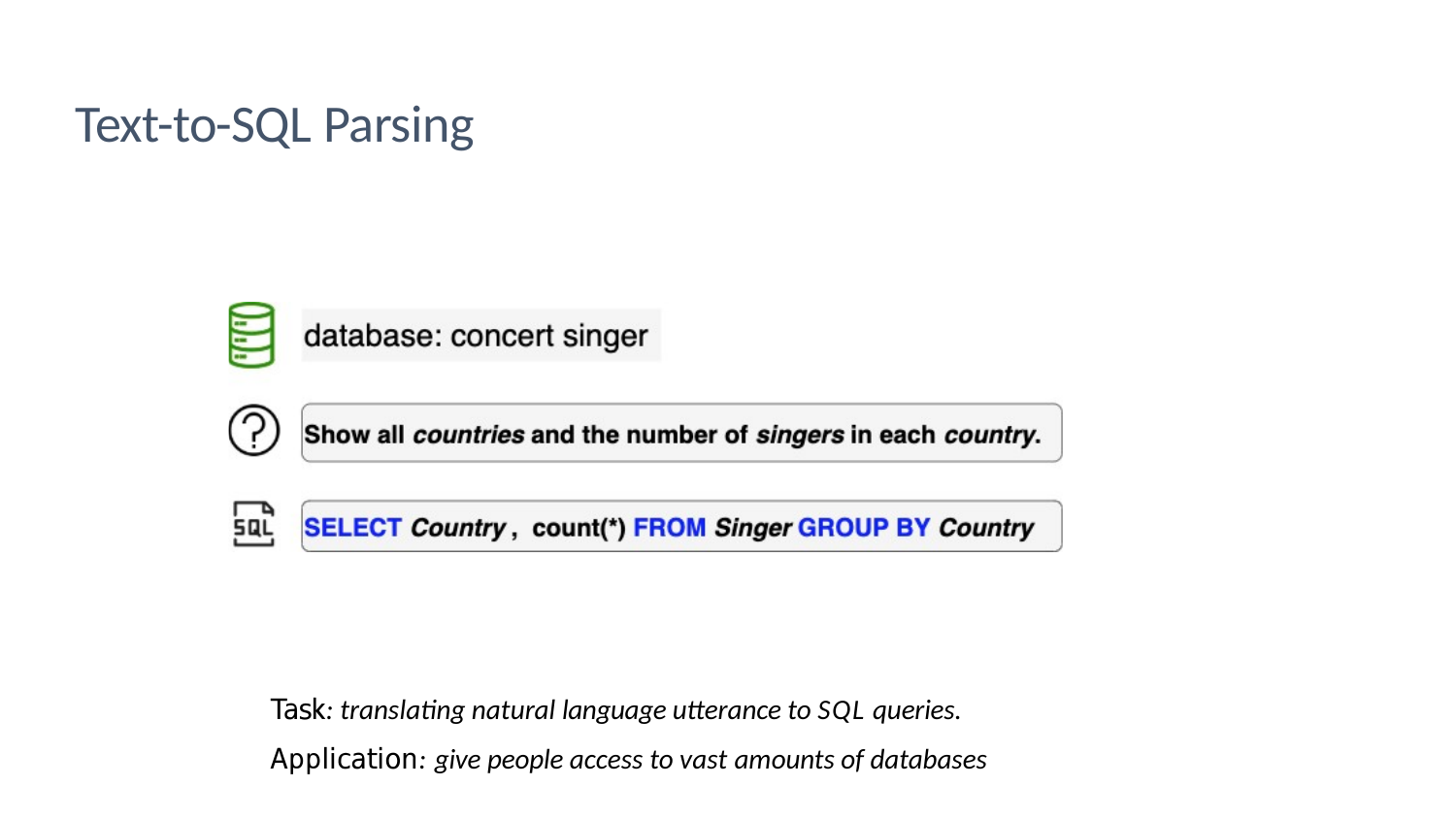

# Text-to-SQL Parsing

Task: translating natural language utterance to SQL queries.
Application: give people access to vast amounts of databases